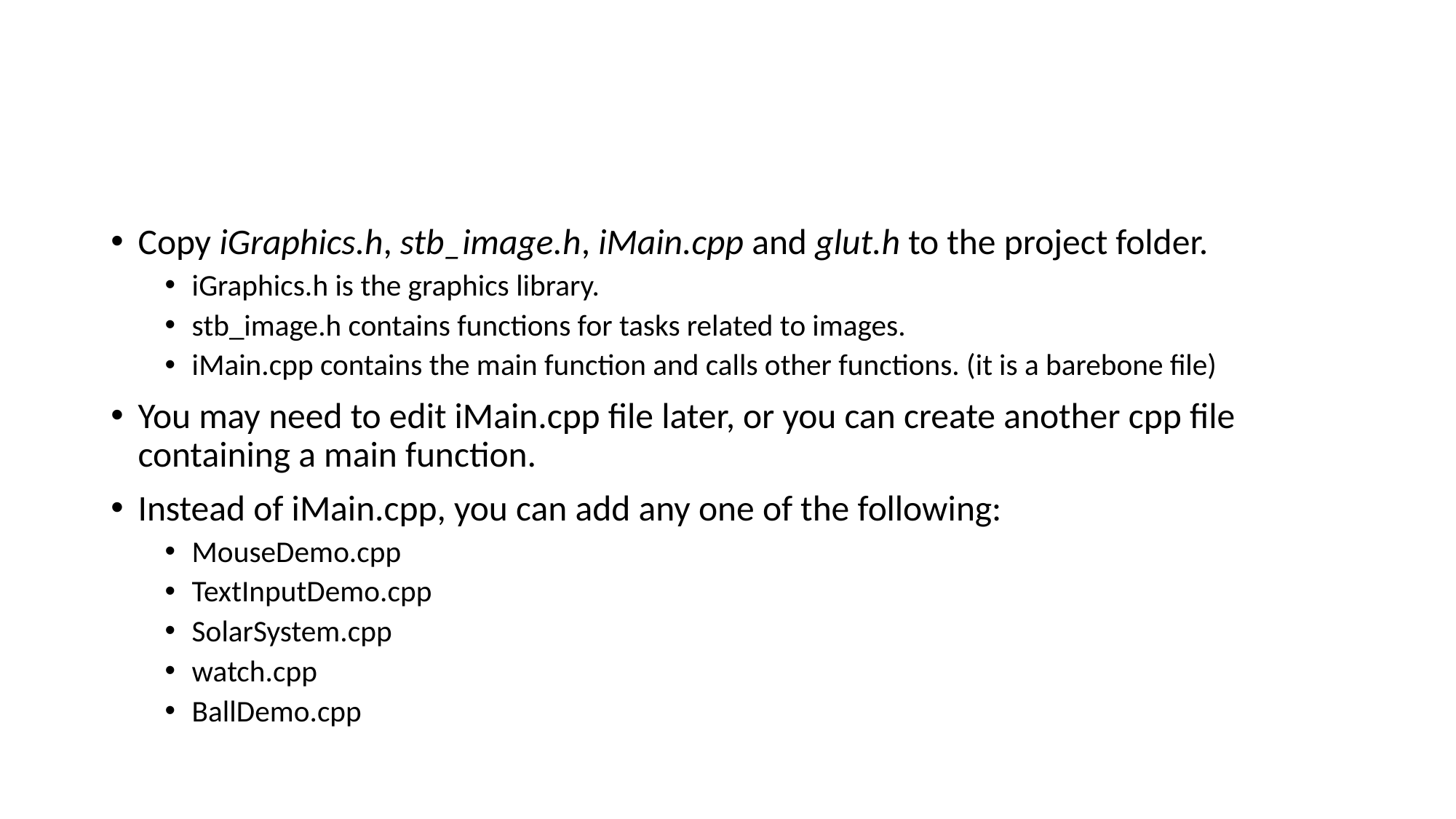

#
Copy iGraphics.h, stb_image.h, iMain.cpp and glut.h to the project folder.
iGraphics.h is the graphics library.
stb_image.h contains functions for tasks related to images.
iMain.cpp contains the main function and calls other functions. (it is a barebone file)
You may need to edit iMain.cpp file later, or you can create another cpp file containing a main function.
Instead of iMain.cpp, you can add any one of the following:
MouseDemo.cpp
TextInputDemo.cpp
SolarSystem.cpp
watch.cpp
BallDemo.cpp